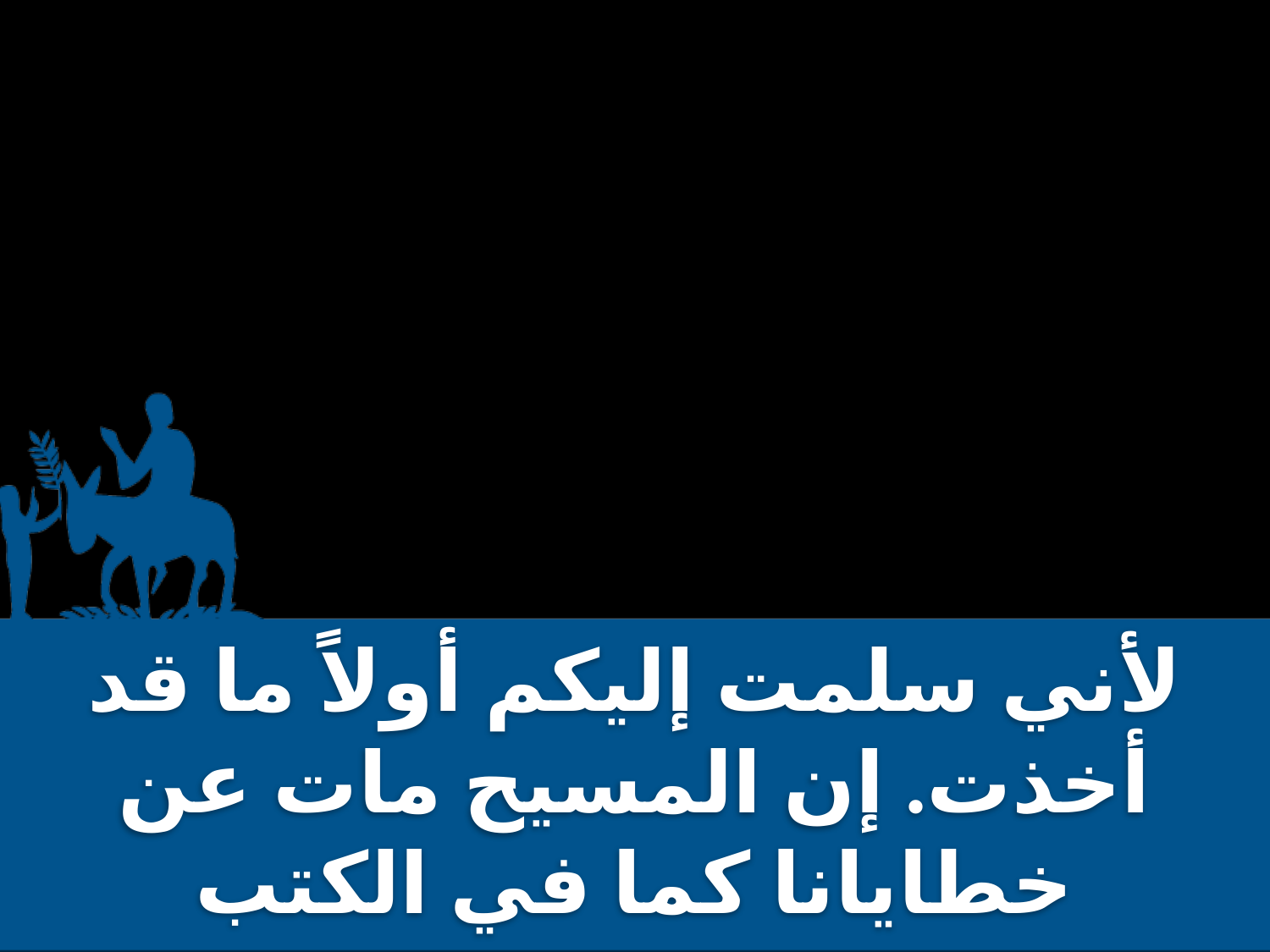

لأني سلمت إليكم أولاً ما قد أخذت. إن المسيح مات عن خطايانا كما في الكتب